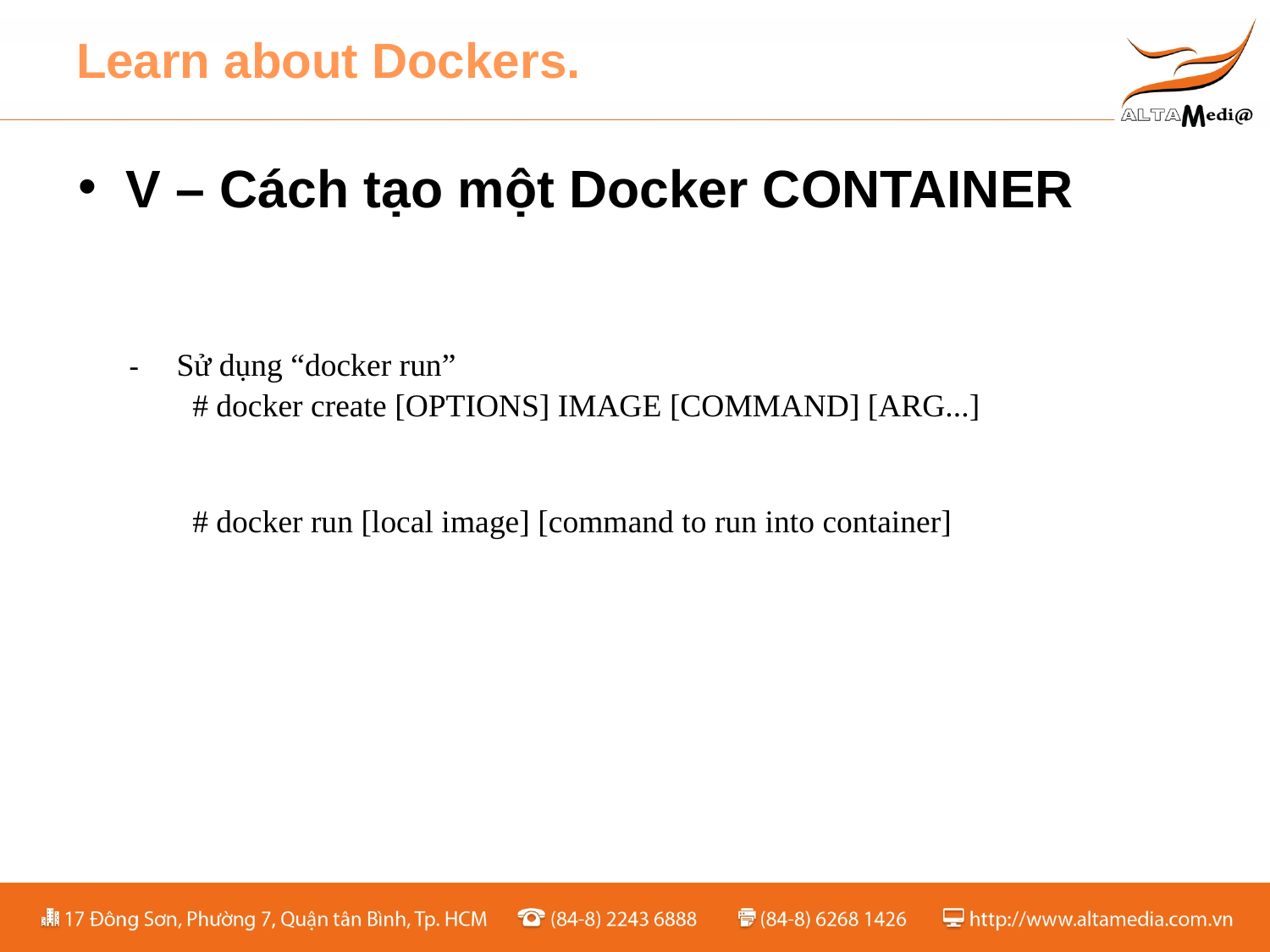

# Learn about Dockers.
V – Cách tạo một Docker CONTAINER

Sử dụng “docker run”
# docker create [OPTIONS] IMAGE [COMMAND] [ARG...]

# docker run [local image] [command to run into container]